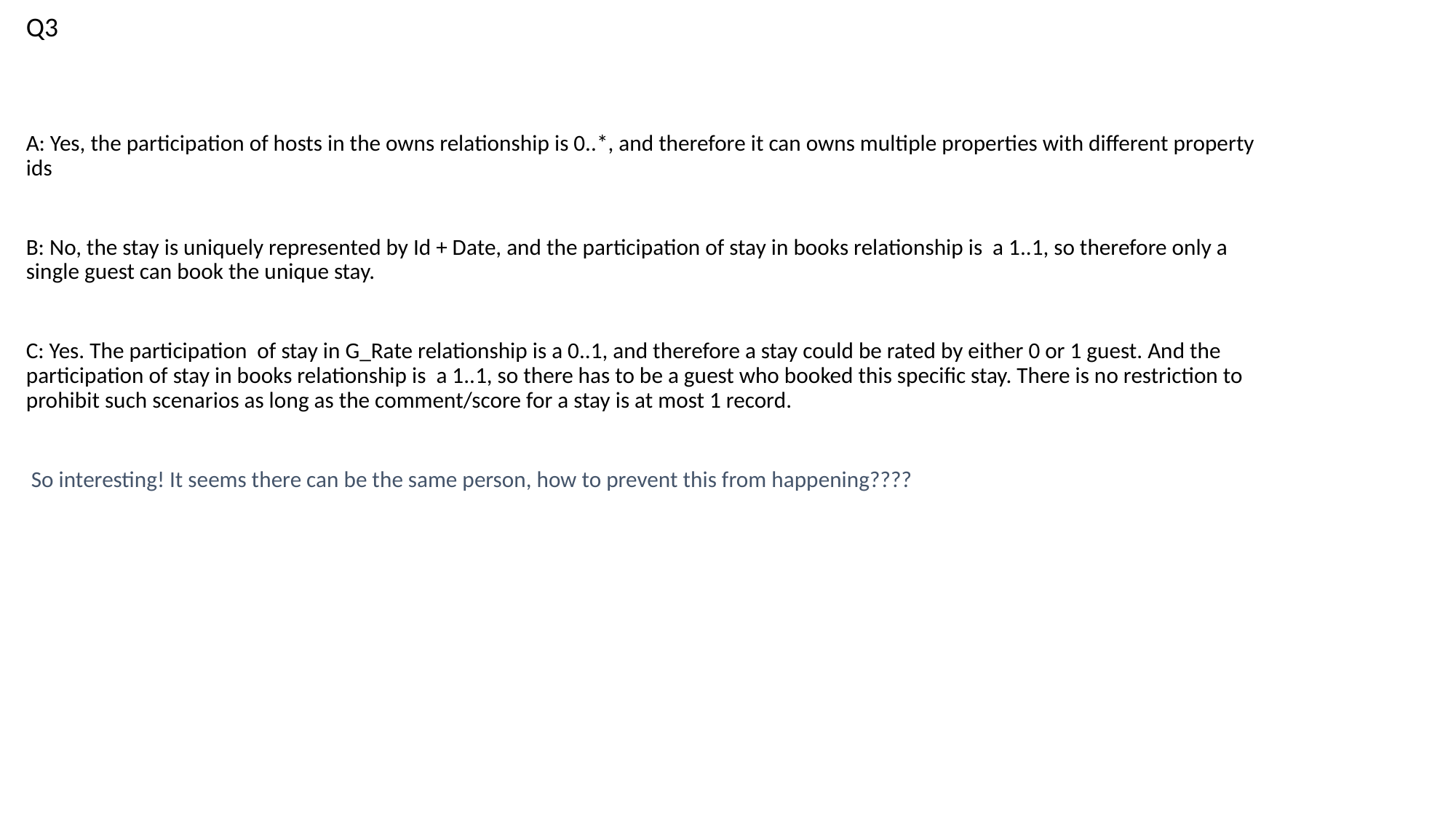

# Q3

A: Yes, the participation of hosts in the owns relationship is 0..*, and therefore it can owns multiple properties with different property ids

B: No, the stay is uniquely represented by Id + Date, and the participation of stay in books relationship is  a 1..1, so therefore only a single guest can book the unique stay.

C: Yes. The participation  of stay in G_Rate relationship is a 0..1, and therefore a stay could be rated by either 0 or 1 guest. And the participation of stay in books relationship is  a 1..1, so there has to be a guest who booked this specific stay. There is no restriction to prohibit such scenarios as long as the comment/score for a stay is at most 1 record.

 So interesting! It seems there can be the same person, how to prevent this from happening????